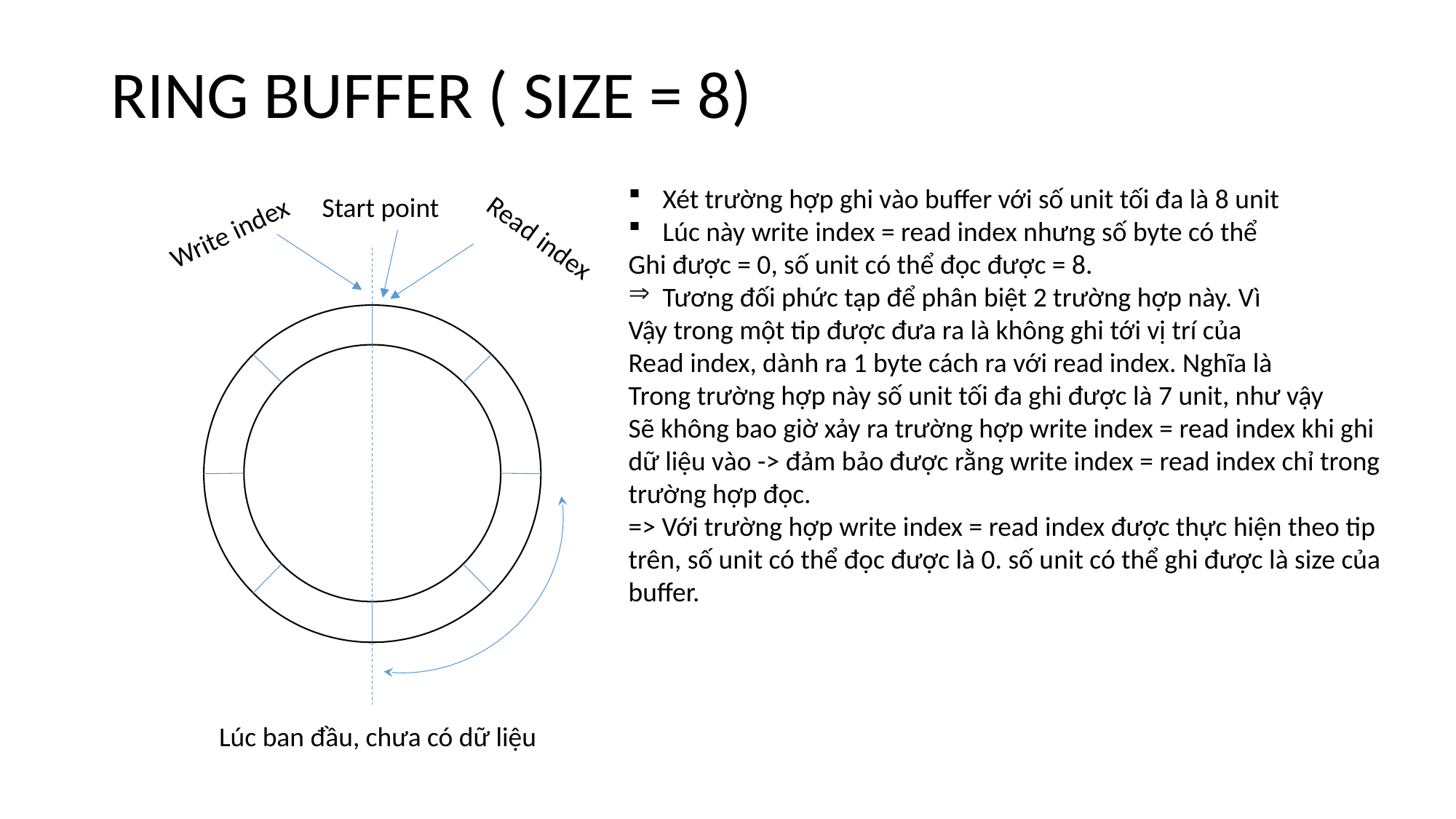

# RING BUFFER ( SIZE = 8)
Xét trường hợp ghi vào buffer với số unit tối đa là 8 unit
Lúc này write index = read index nhưng số byte có thể
Ghi được = 0, số unit có thể đọc được = 8.
Tương đối phức tạp để phân biệt 2 trường hợp này. Vì
Vậy trong một tip được đưa ra là không ghi tới vị trí của
Read index, dành ra 1 byte cách ra với read index. Nghĩa là
Trong trường hợp này số unit tối đa ghi được là 7 unit, như vậy
Sẽ không bao giờ xảy ra trường hợp write index = read index khi ghi dữ liệu vào -> đảm bảo được rằng write index = read index chỉ trong trường hợp đọc.
=> Với trường hợp write index = read index được thực hiện theo tip trên, số unit có thể đọc được là 0. số unit có thể ghi được là size của buffer.
Start point
Write index
Read index

Lúc ban đầu, chưa có dữ liệu